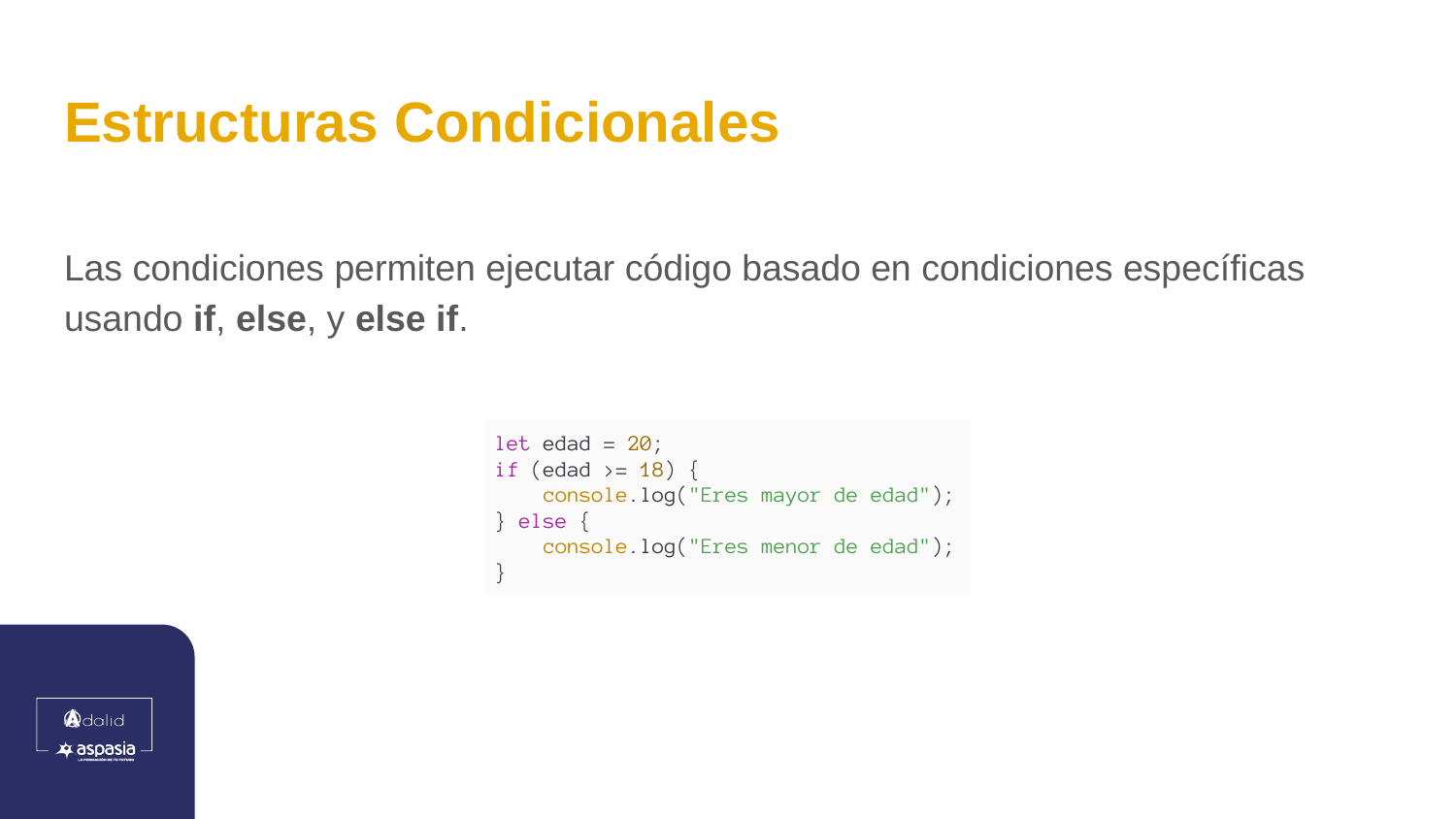

# Estructuras Condicionales
Las condiciones permiten ejecutar código basado en condiciones específicas usando if, else, y else if.
| let edad = 20; if (edad >= 18) { console.log("Eres mayor de edad"); } else { console.log("Eres menor de edad"); } |
| --- |